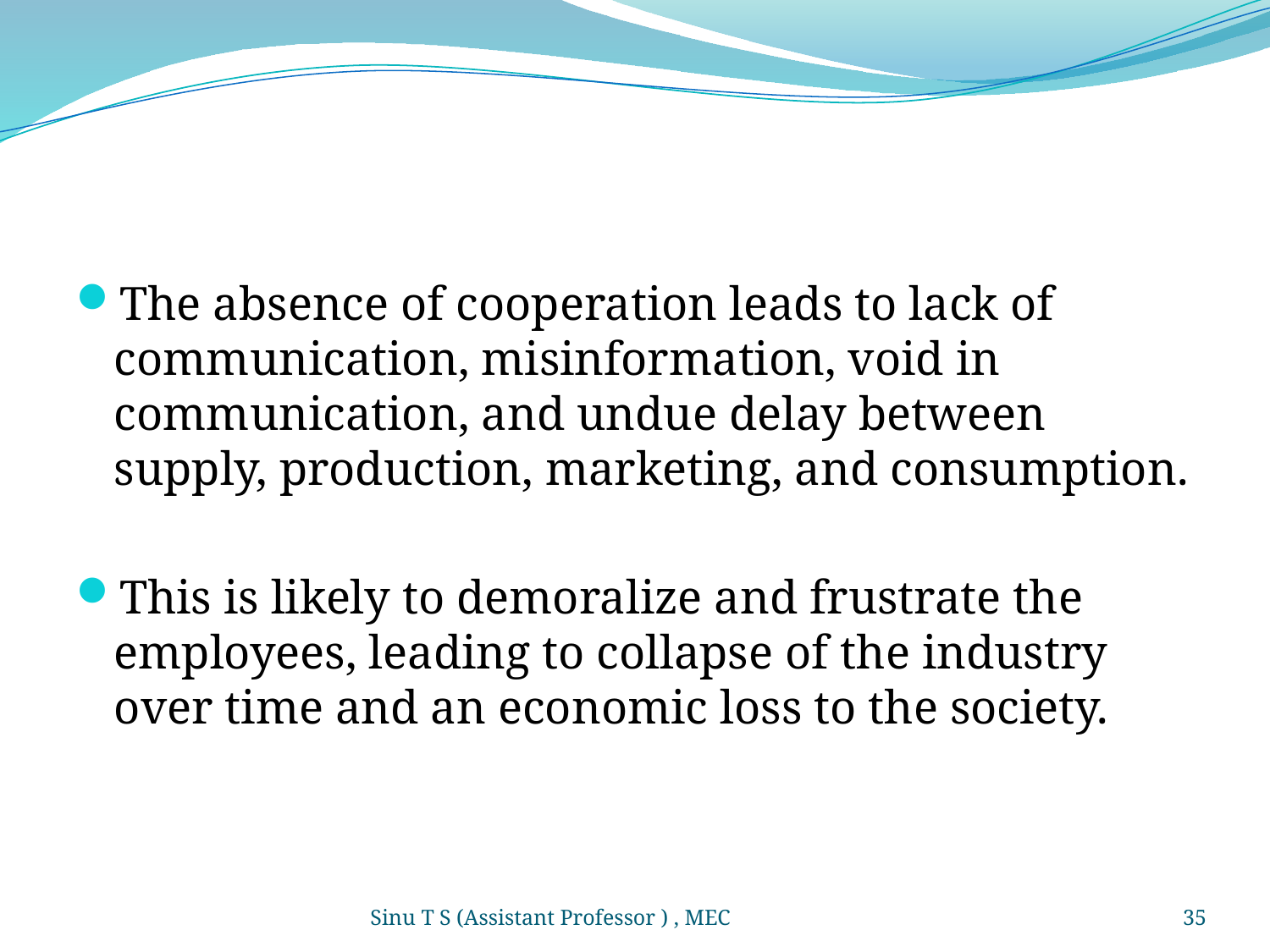

#
The absence of cooperation leads to lack of communication, misinformation, void in communication, and undue delay between supply, production, marketing, and consumption.

This is likely to demoralize and frustrate the employees, leading to collapse of the industry over time and an economic loss to the society.
Sinu T S (Assistant Professor ) , MEC
35